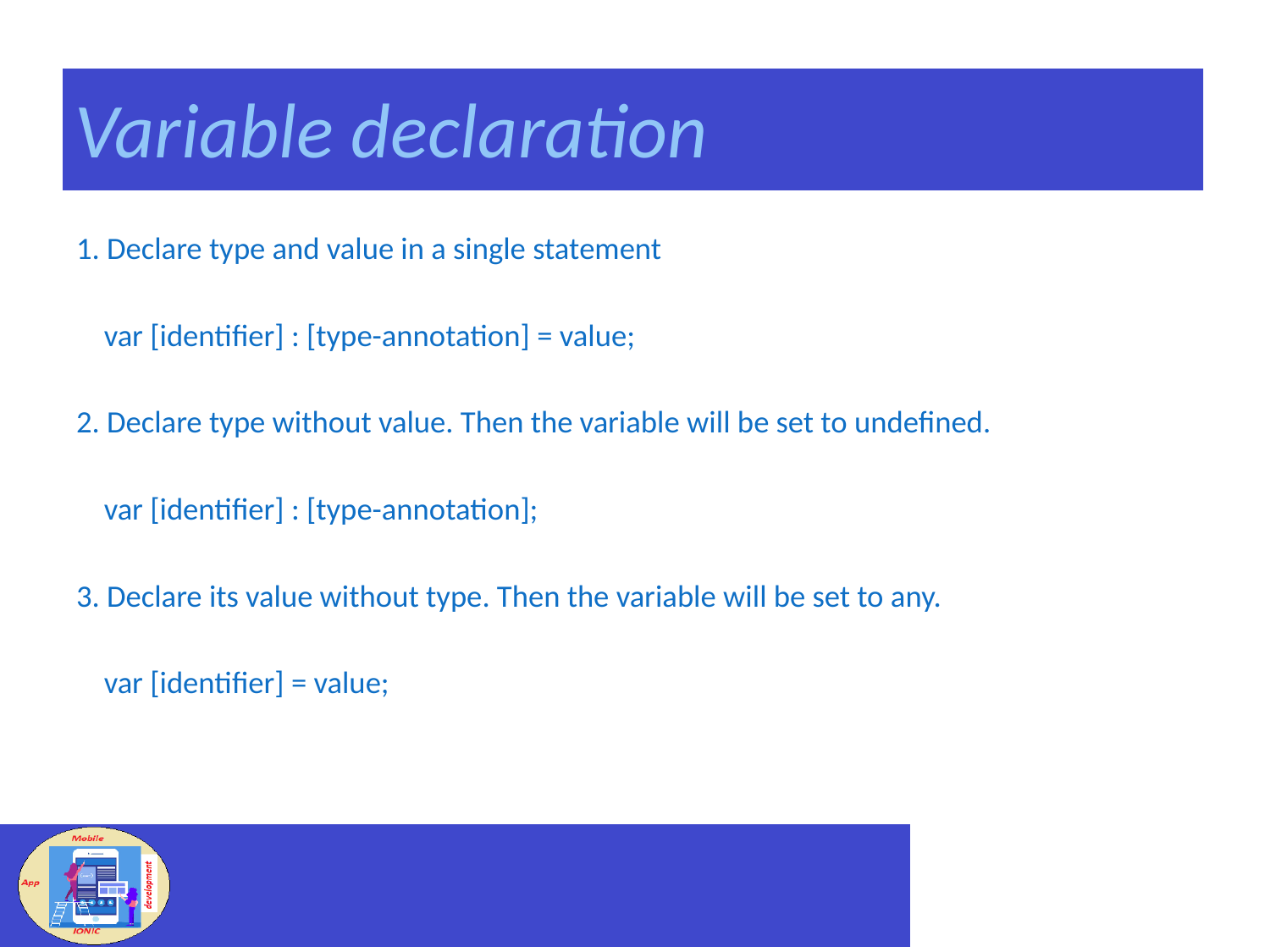

# Variable declaration
1. Declare type and value in a single statement

    var [identifier] : [type-annotation] = value;

2. Declare type without value. Then the variable will be set to undefined.

    var [identifier] : [type-annotation];

3. Declare its value without type. Then the variable will be set to any.

    var [identifier] = value;